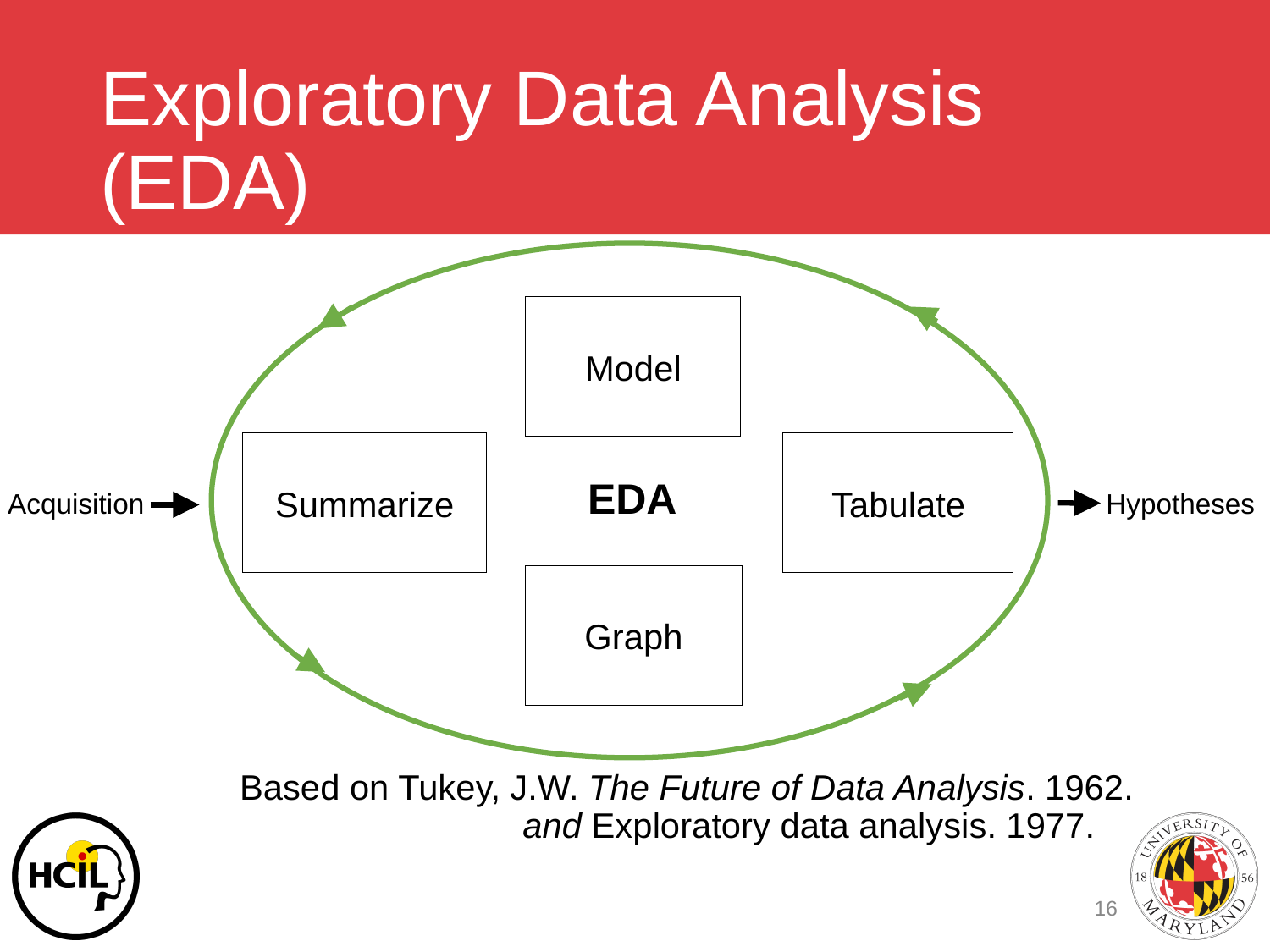

# Exploratory Data Analysis (EDA)

Model

Summarize

Tabulate

EDA

Graph

Based on Tukey, J.W. The Future of Data Analysis. 1962. 				   and Exploratory data analysis. 1977.
Acquisition
Hypotheses
16